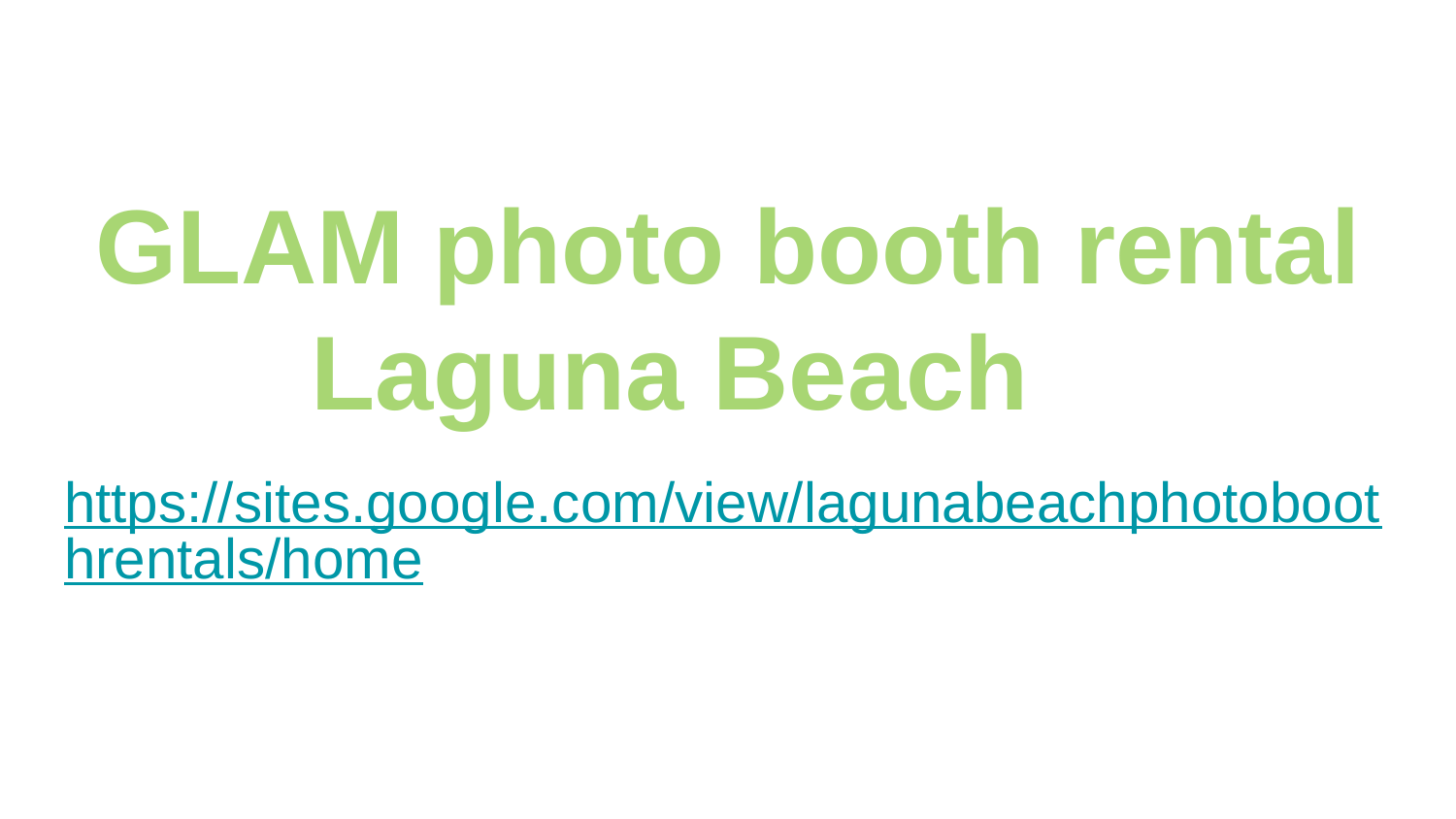

# GLAM photo booth rental Laguna Beach
https://sites.google.com/view/lagunabeachphotoboothrentals/home